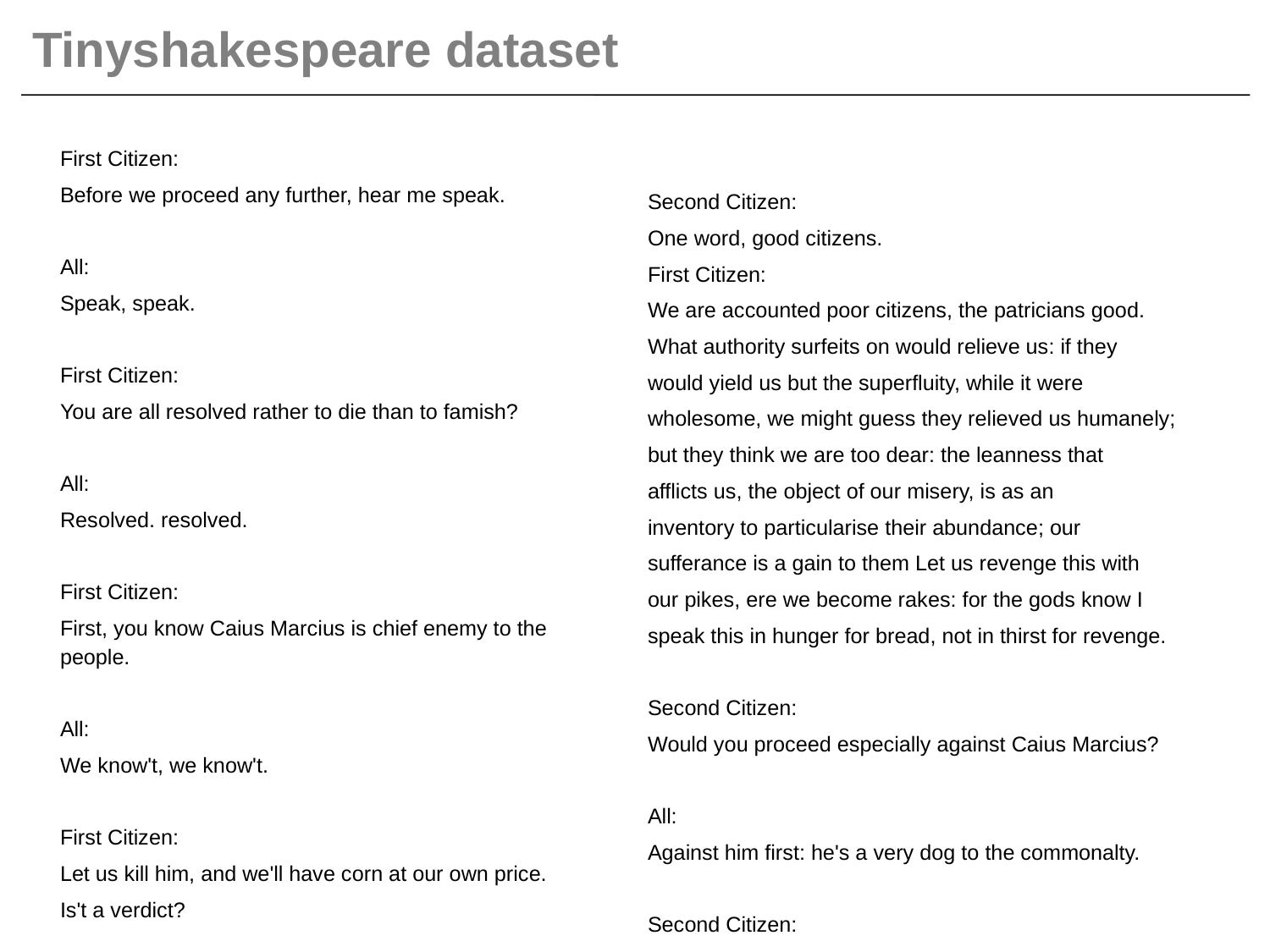

Tinyshakespeare dataset
| First Citizen: Before we proceed any further, hear me speak. All: Speak, speak. First Citizen: You are all resolved rather to die than to famish? All: Resolved. resolved. First Citizen: First, you know Caius Marcius is chief enemy to the people. All: We know't, we know't. First Citizen: Let us kill him, and we'll have corn at our own price. Is't a verdict? All: No more talking on't; let it be done: away, away! | Second Citizen: One word, good citizens. First Citizen: We are accounted poor citizens, the patricians good. What authority surfeits on would relieve us: if they would yield us but the superfluity, while it were wholesome, we might guess they relieved us humanely; but they think we are too dear: the leanness that afflicts us, the object of our misery, is as an inventory to particularise their abundance; our sufferance is a gain to them Let us revenge this with our pikes, ere we become rakes: for the gods know I speak this in hunger for bread, not in thirst for revenge. Second Citizen: Would you proceed especially against Caius Marcius? All: Against him first: he's a very dog to the commonalty. Second Citizen: Consider you what services he has done for his country? |
| --- | --- |